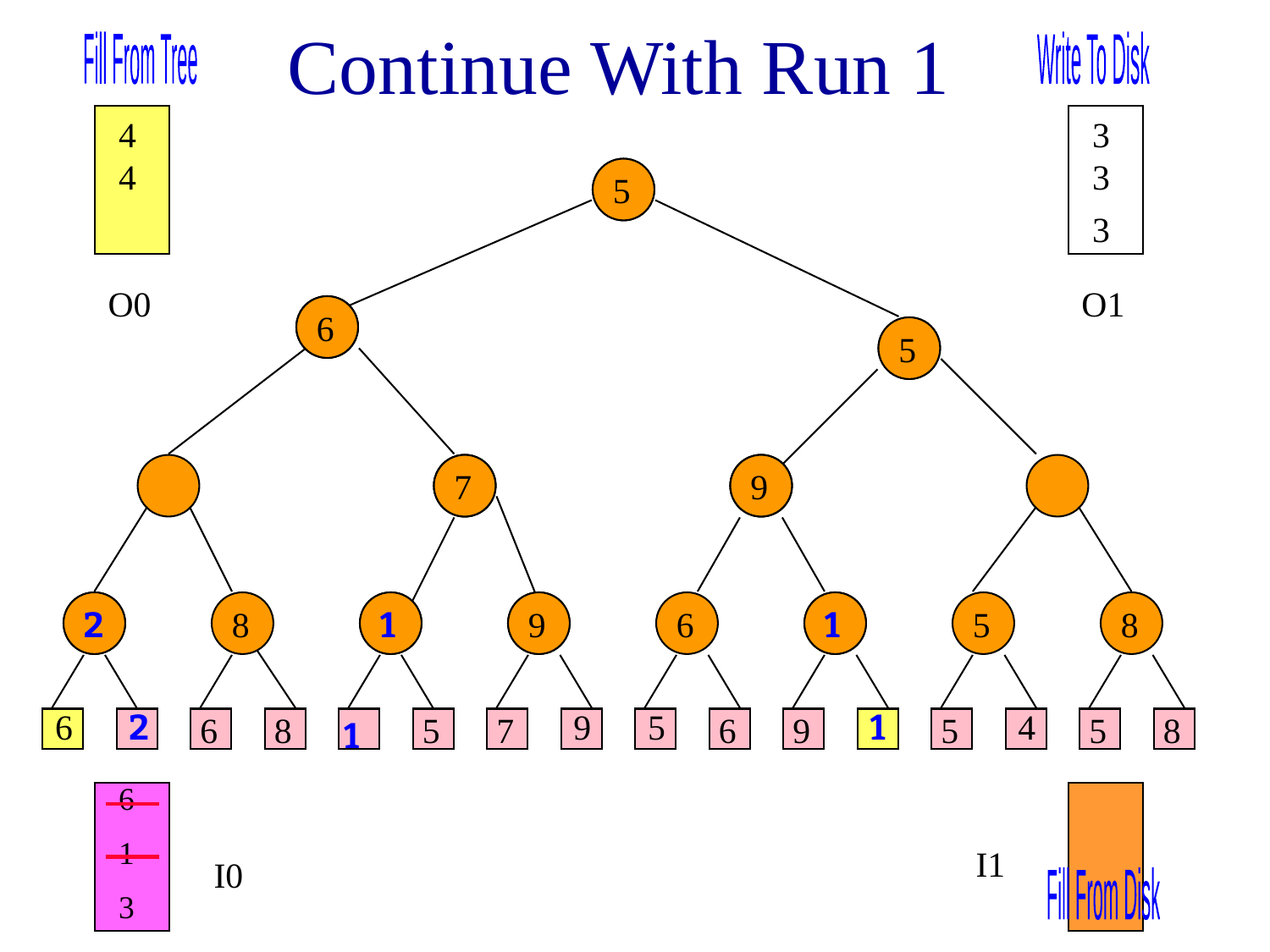

# Continue With Run 1
Fill From Tree
Write To Disk

O0
4

O1
3
4
3

5
4
3

5

6
3

4

5
6
3
4
5

5

7

5

9

2

1

9

1

4
8
5
7
6
9
5
8
6
2
9
5
1
4
6
8
5
7
6
9
5
5
8
1

6
1
3

I0

I1
Fill From Disk